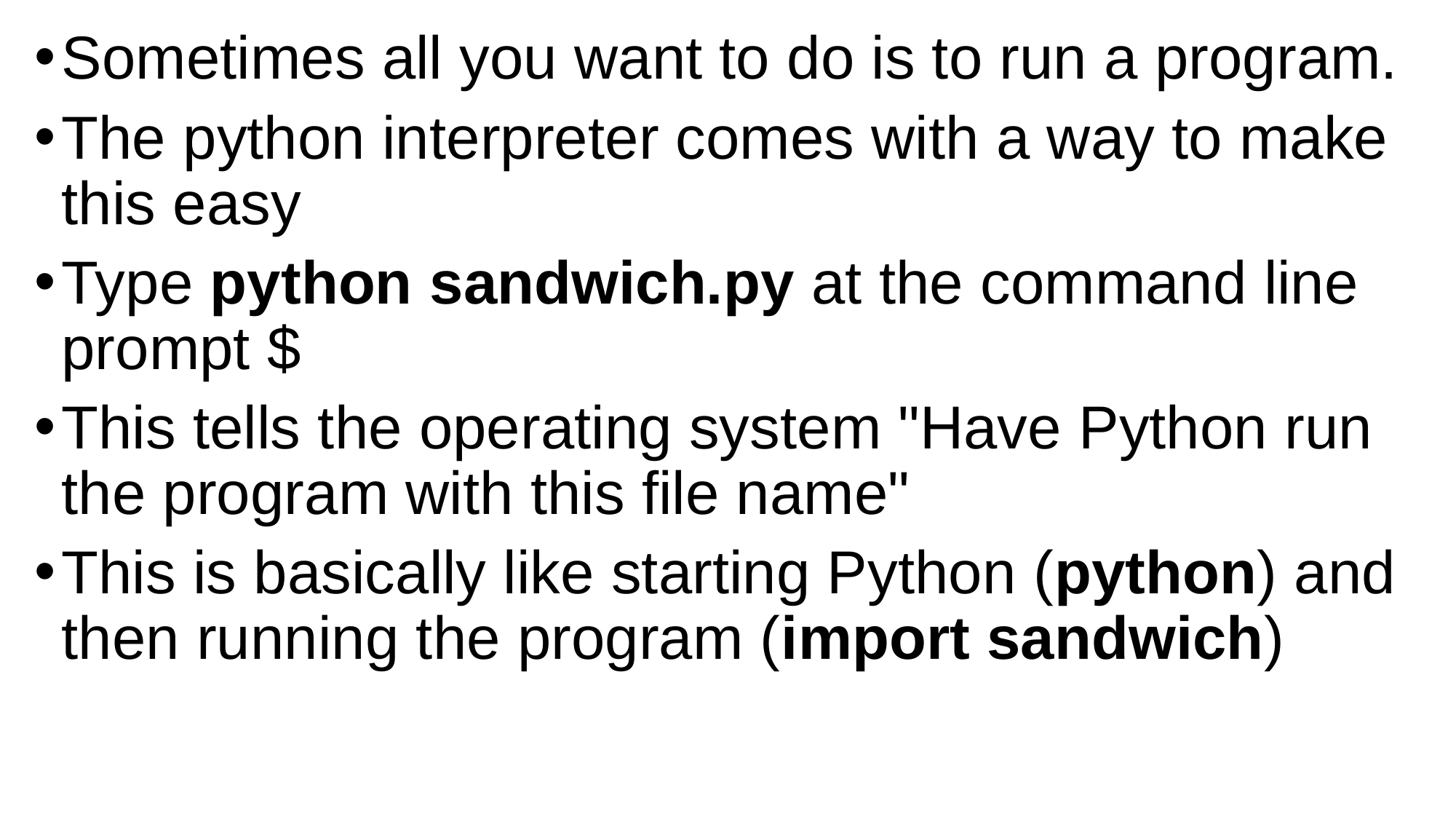

Sometimes all you want to do is to run a program.
The python interpreter comes with a way to make this easy
Type python sandwich.py at the command line prompt $
This tells the operating system "Have Python run the program with this file name"
This is basically like starting Python (python) and then running the program (import sandwich)